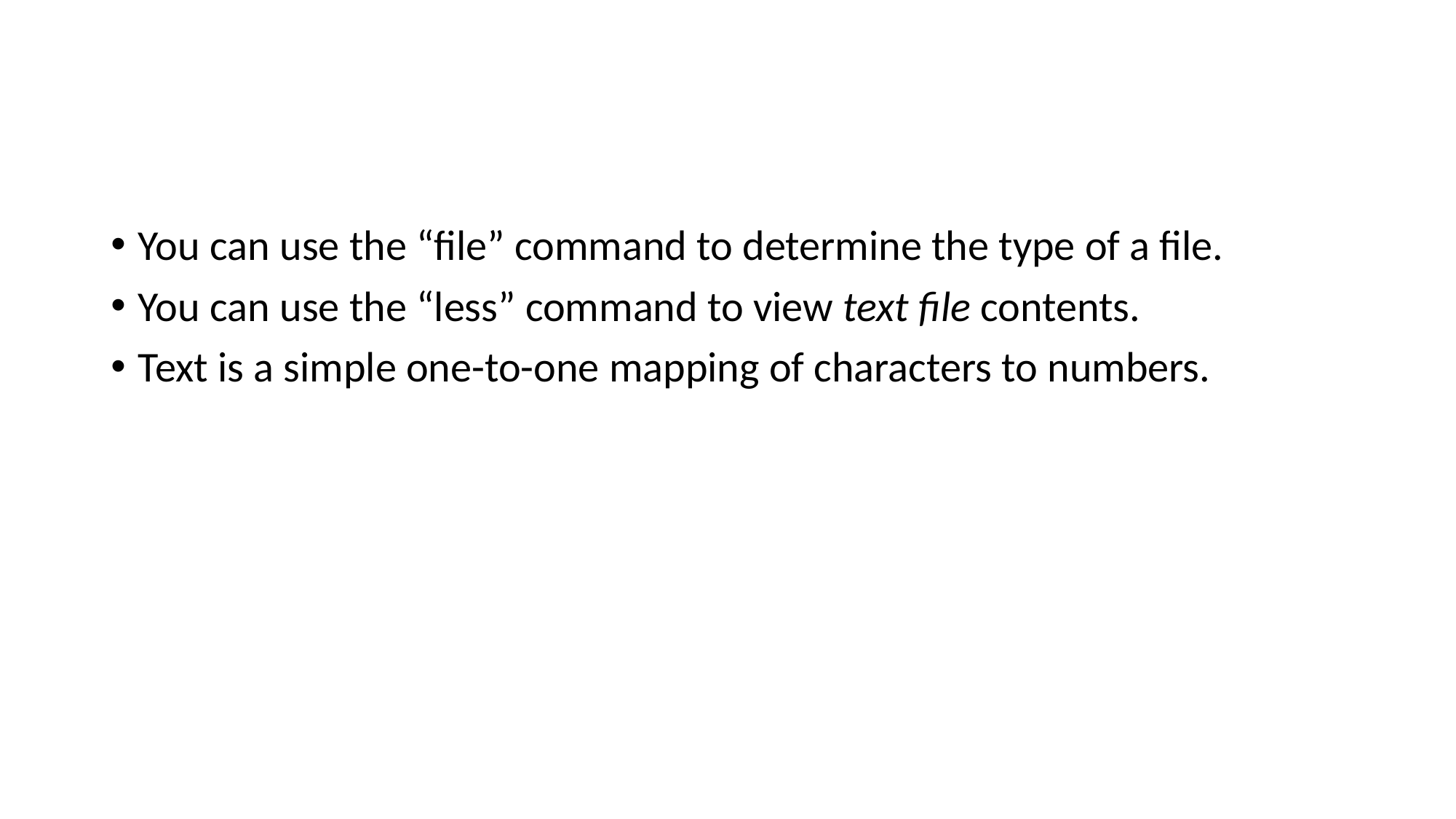

#
You can use the “file” command to determine the type of a file.
You can use the “less” command to view text file contents.
Text is a simple one-to-one mapping of characters to numbers.